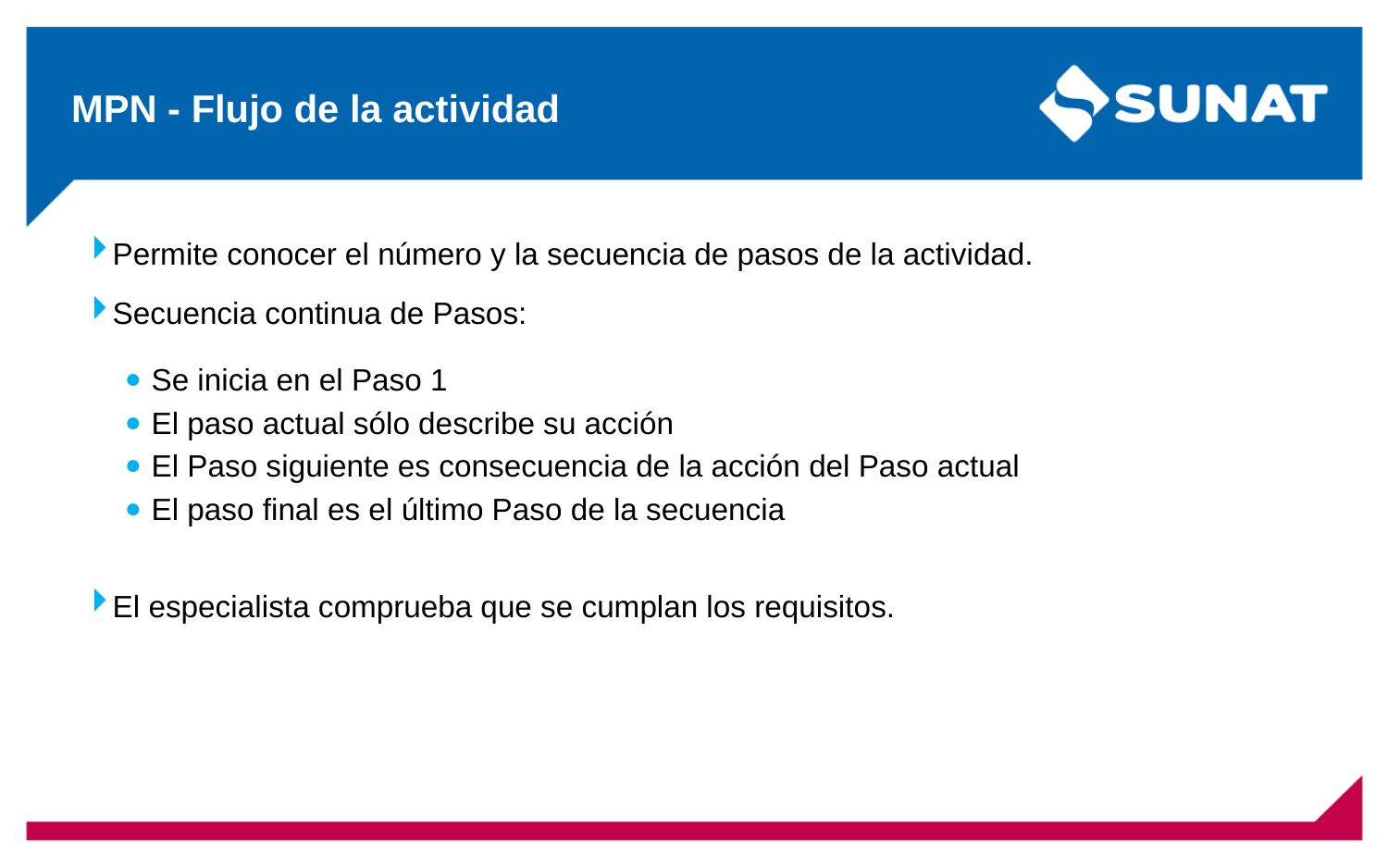

# MPN - Flujo de la actividad
Permite conocer el número y la secuencia de pasos de la actividad.
Secuencia continua de Pasos:
Se inicia en el Paso 1
El paso actual sólo describe su acción
El Paso siguiente es consecuencia de la acción del Paso actual
El paso final es el último Paso de la secuencia

El especialista comprueba que se cumplan los requisitos.